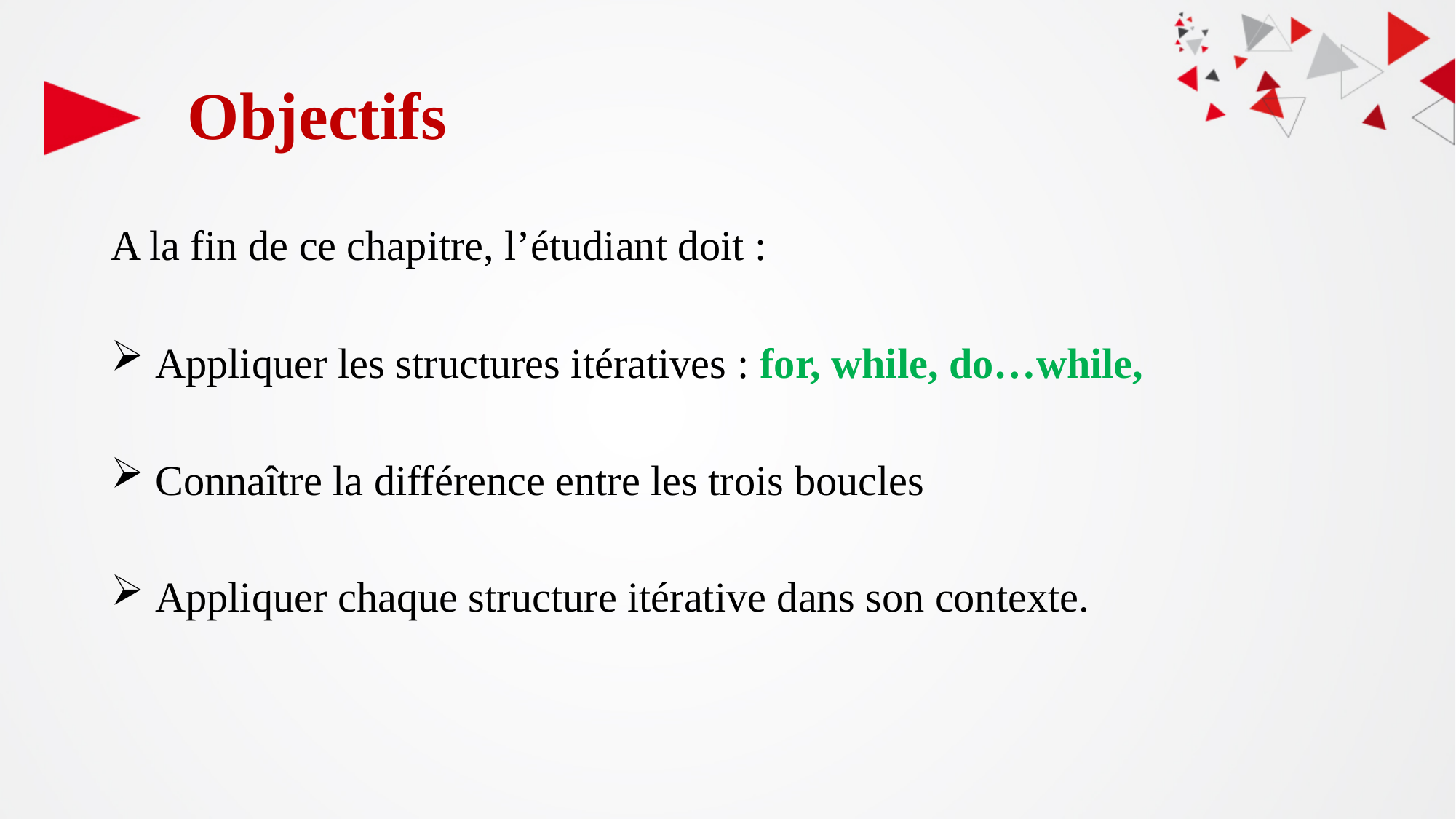

# Objectifs
A la fin de ce chapitre, l’étudiant doit :
 Appliquer les structures itératives : for, while, do…while,
 Connaître la différence entre les trois boucles
 Appliquer chaque structure itérative dans son contexte.
2